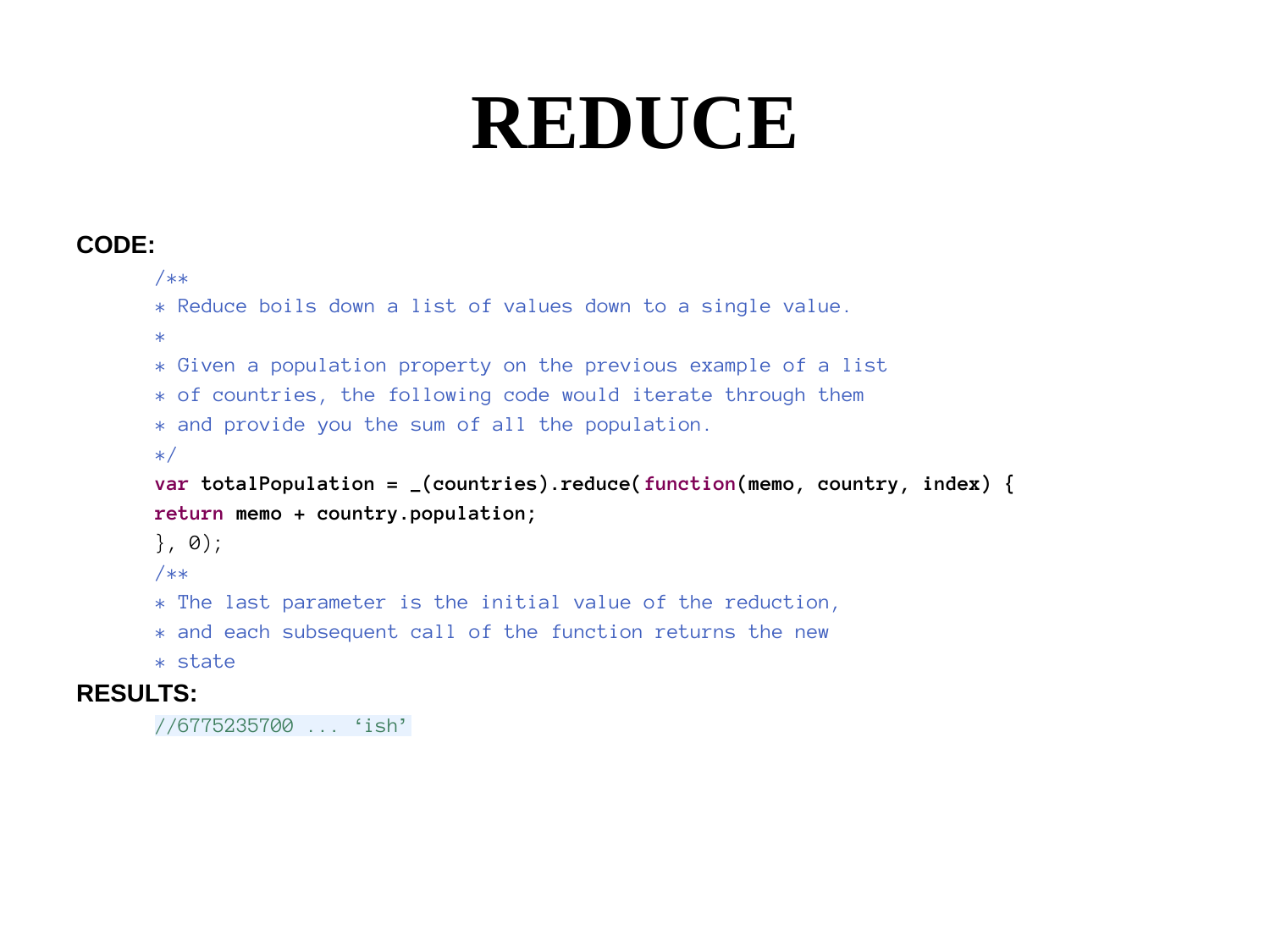

# REDUCE
CODE:
/**
* Reduce boils down a list of values down to a single value.
*
* Given a population property on the previous example of a list
* of countries, the following code would iterate through them
* and provide you the sum of all the population.
*/
var totalPopulation = _(countries).reduce(function(memo, country, index) {
return memo + country.population;
}, 0);
/**
* The last parameter is the initial value of the reduction,
* and each subsequent call of the function returns the new
* state
RESULTS:
//6775235700 ... ‘ish’